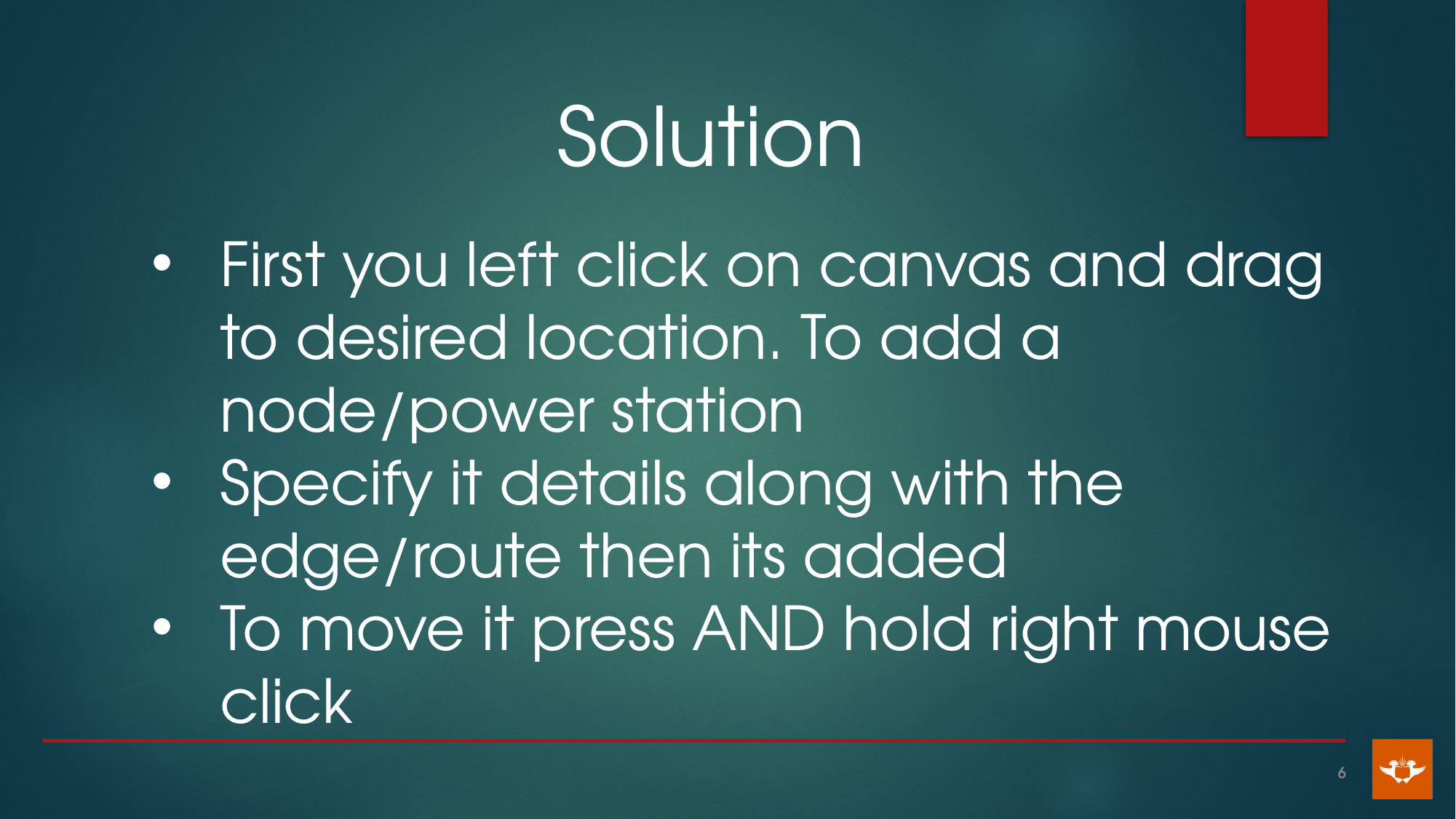

Solution
First you left click on canvas and drag to desired location. To add a node/power station
Specify it details along with the edge/route then its added
To move it press AND hold right mouse click